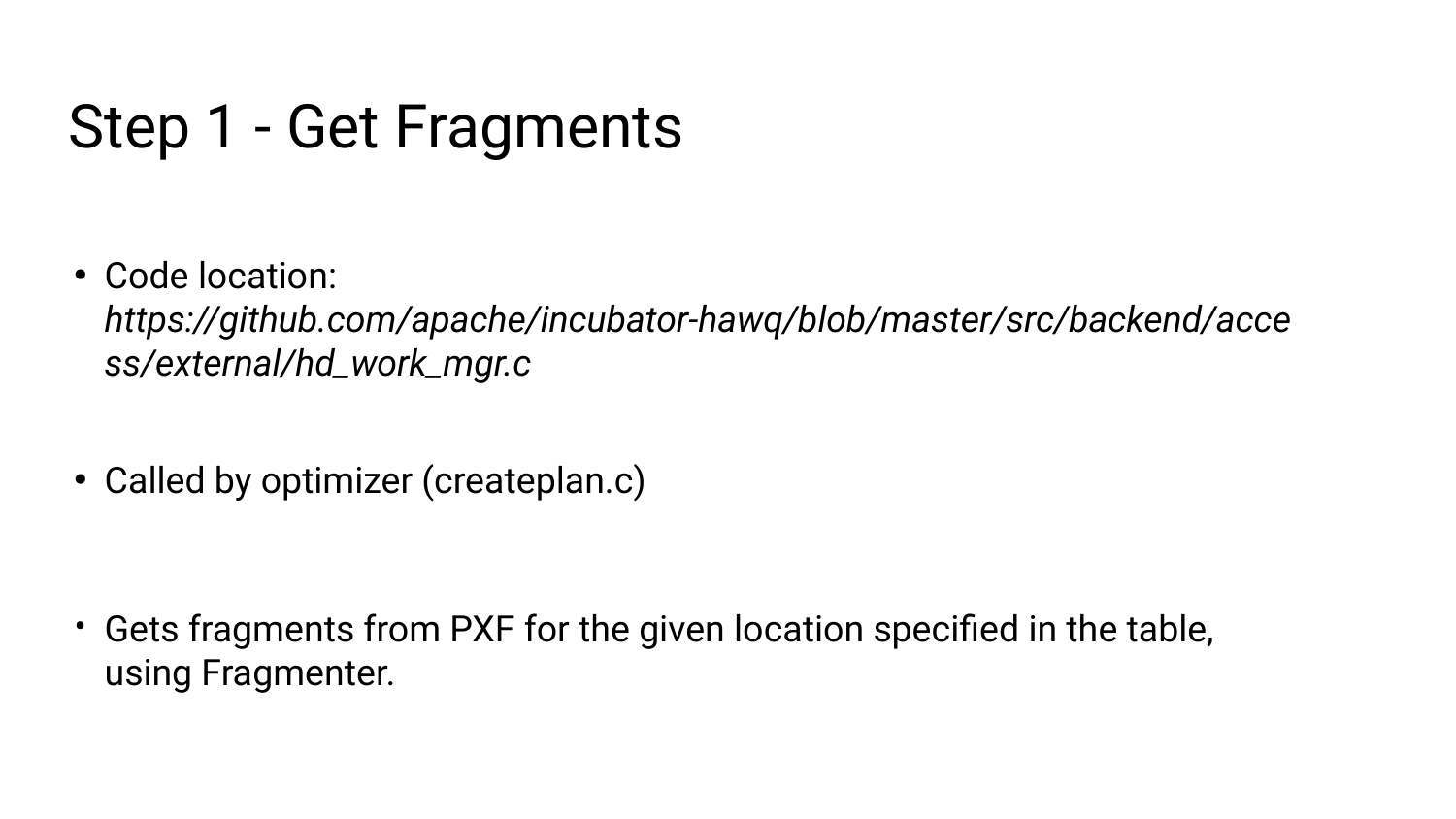

Step 1 - Get Fragments
Code location: https://github.com/apache/incubator-hawq/blob/master/src/backend/access/external/hd_work_mgr.c

Called by optimizer (createplan.c)

Gets fragments from PXF for the given location specified in the table, using Fragmenter.